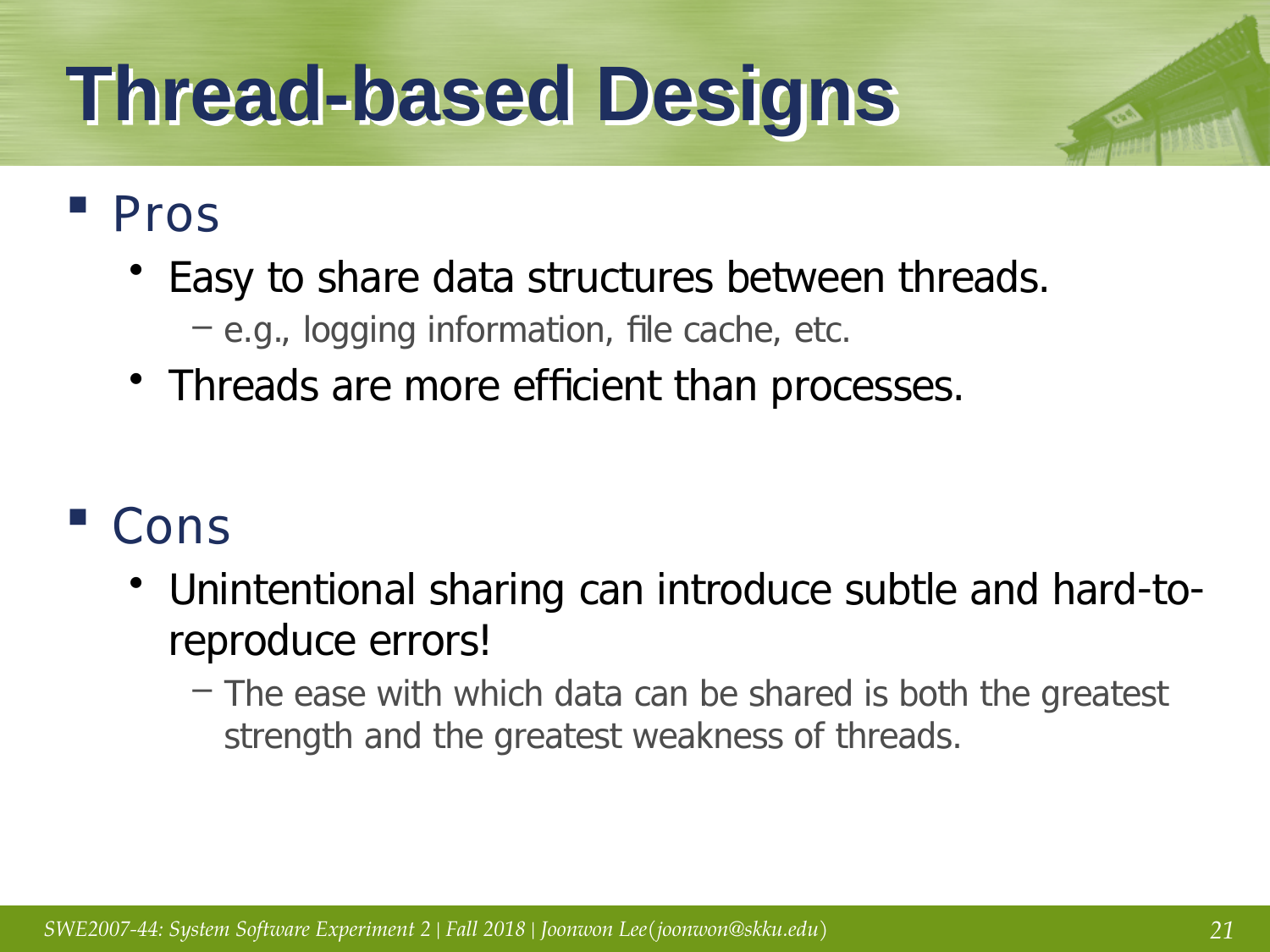

# Thread-based Designs
Pros
Easy to share data structures between threads.
e.g., logging information, file cache, etc.
Threads are more efficient than processes.

Cons
Unintentional sharing can introduce subtle and hard-to-reproduce errors!
The ease with which data can be shared is both the greatest strength and the greatest weakness of threads.